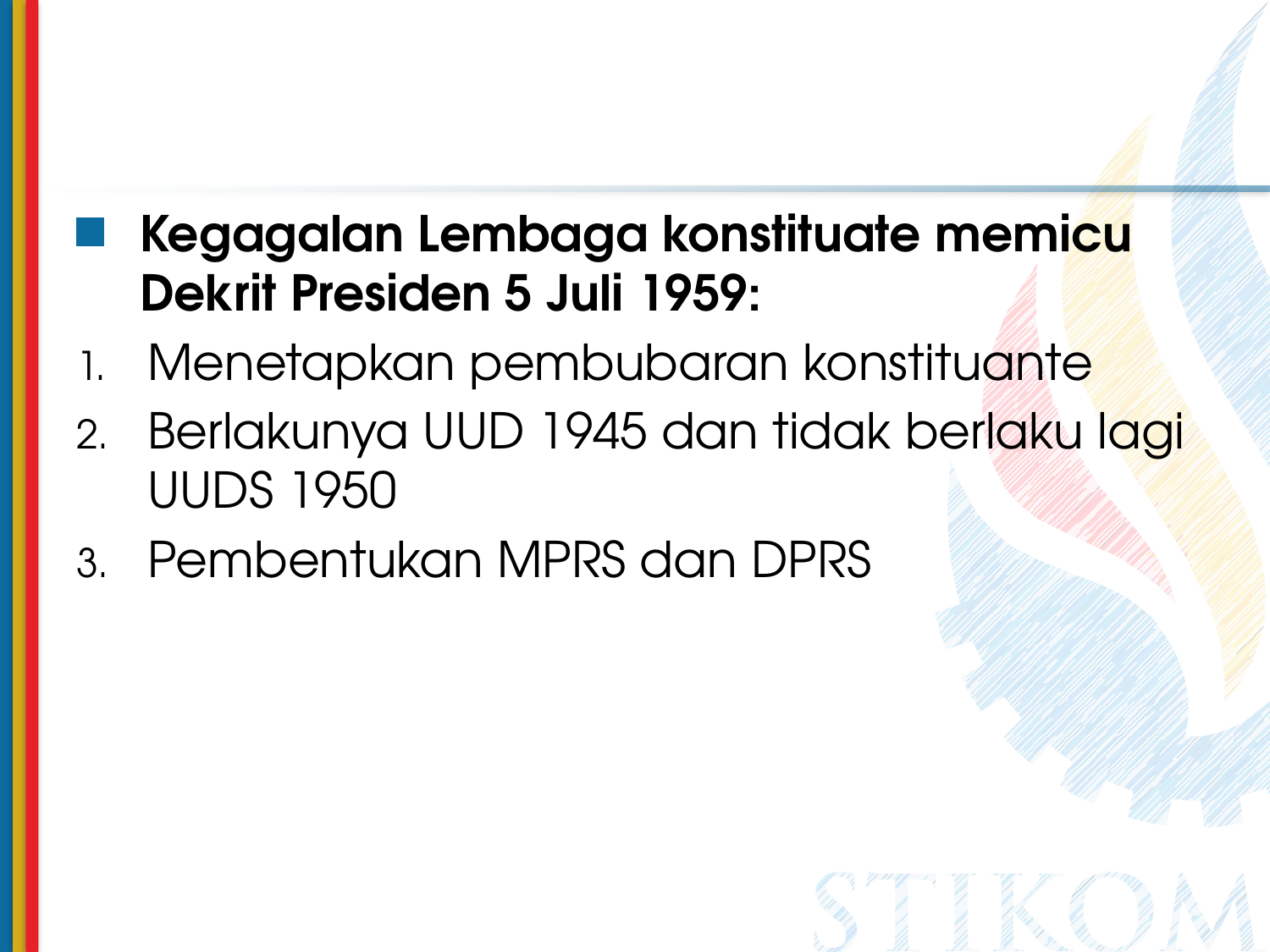

Kegagalan Lembaga konstituate memicu Dekrit Presiden 5 Juli 1959:
Menetapkan pembubaran konstituante
Berlakunya UUD 1945 dan tidak berlaku lagi UUDS 1950
Pembentukan MPRS dan DPRS